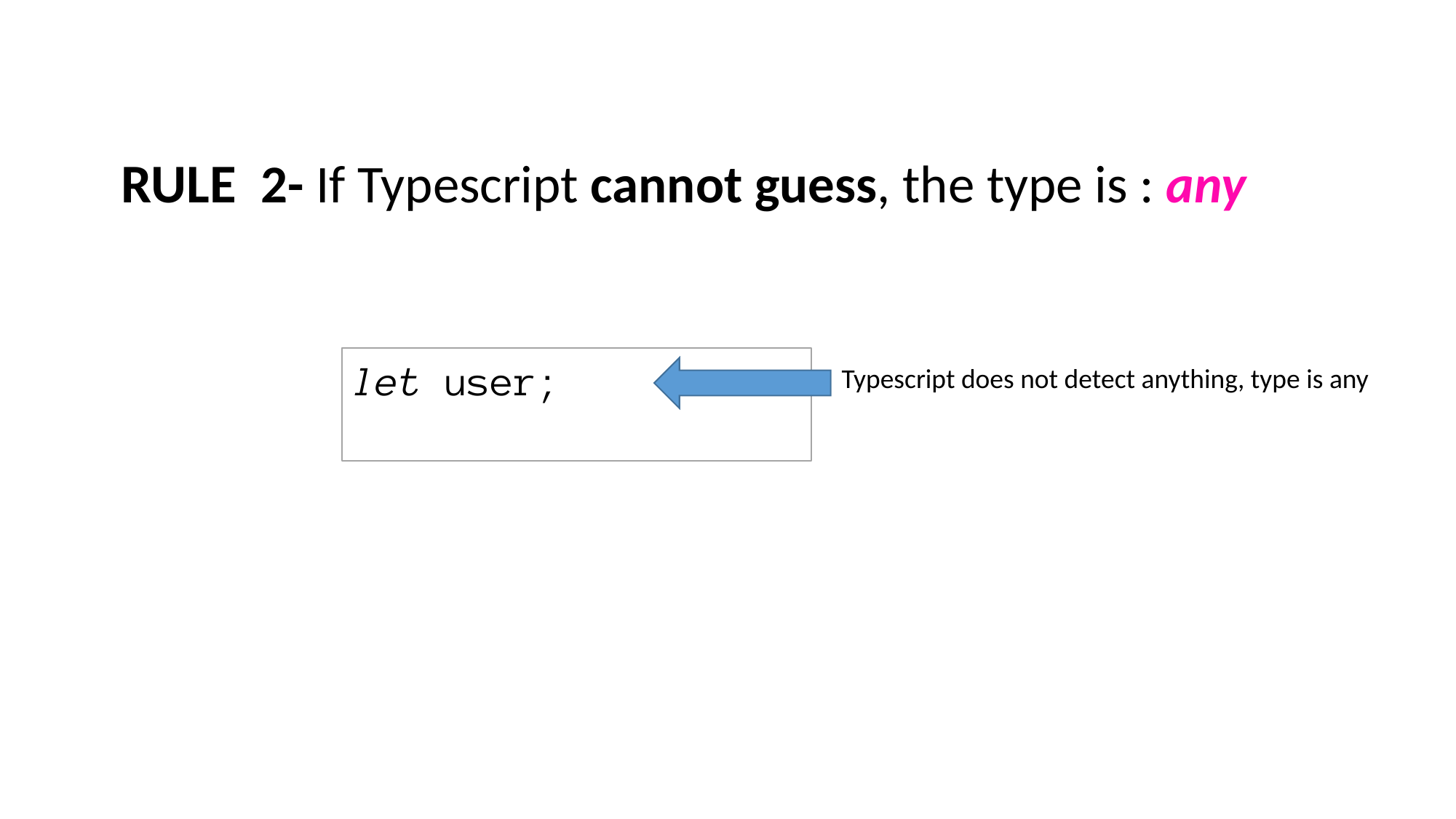

RULE  2- If Typescript cannot guess, the type is : any
let user;

Typescript does not detect anything, type is any